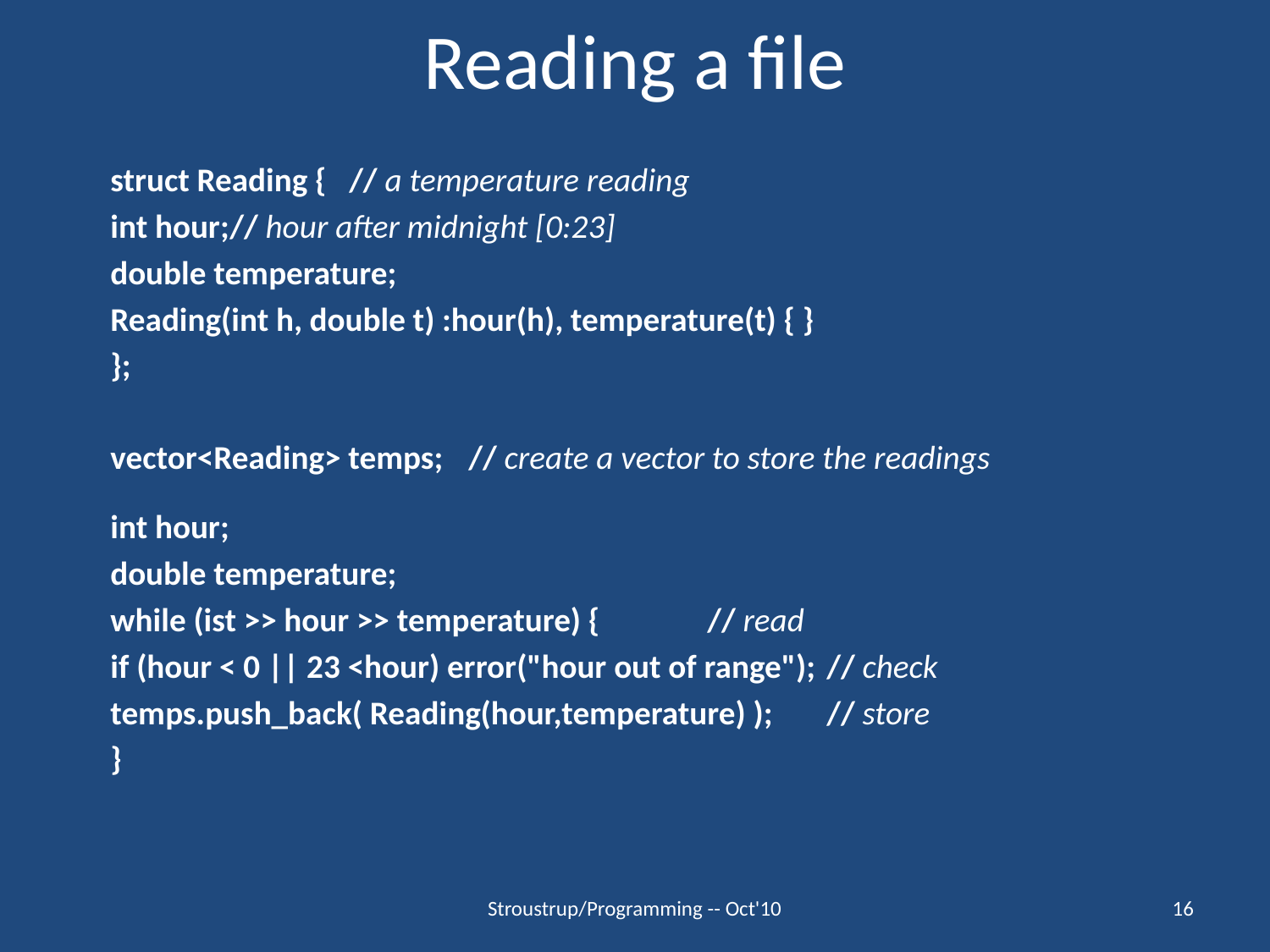

# Reading a file

	struct Reading {	// a temperature reading
		int hour;	// hour after midnight [0:23]
		double temperature;
		Reading(int h, double t) :hour(h), temperature(t) { }
	};

	vector<Reading> temps;	// create a vector to store the readings

	int hour;
	double temperature;
	while (ist >> hour >> temperature) {				// read
		if (hour < 0 || 23 <hour) error("hour out of range");	// check
		temps.push_back( Reading(hour,temperature) );		// store
	}
Stroustrup/Programming -- Oct'10
16